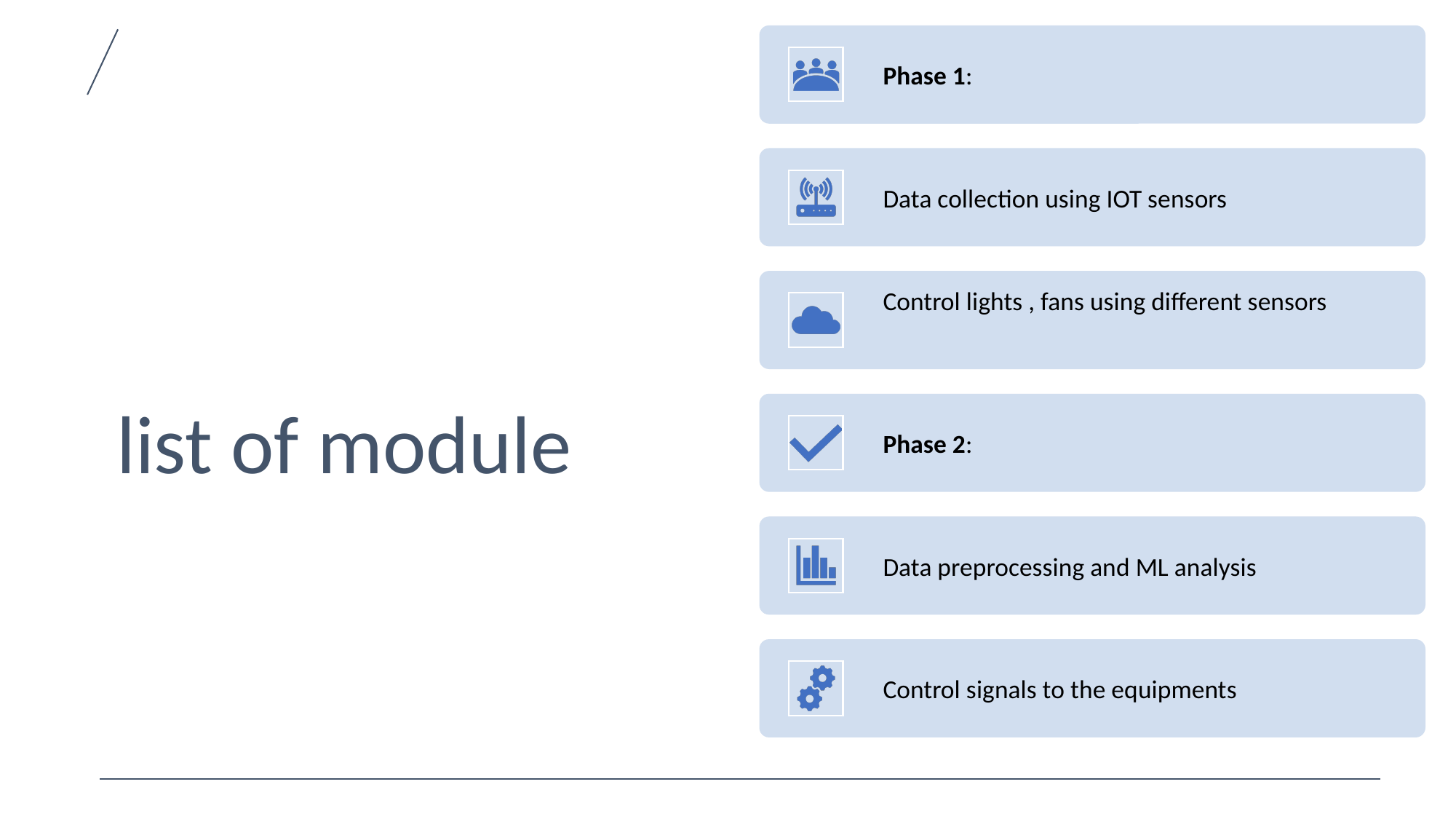

Phase 1:
Data collection using IOT sensors
Control lights , fans using different sensors

Phase 2:
Data preprocessing and ML analysis
Control signals to the equipments
# list of module